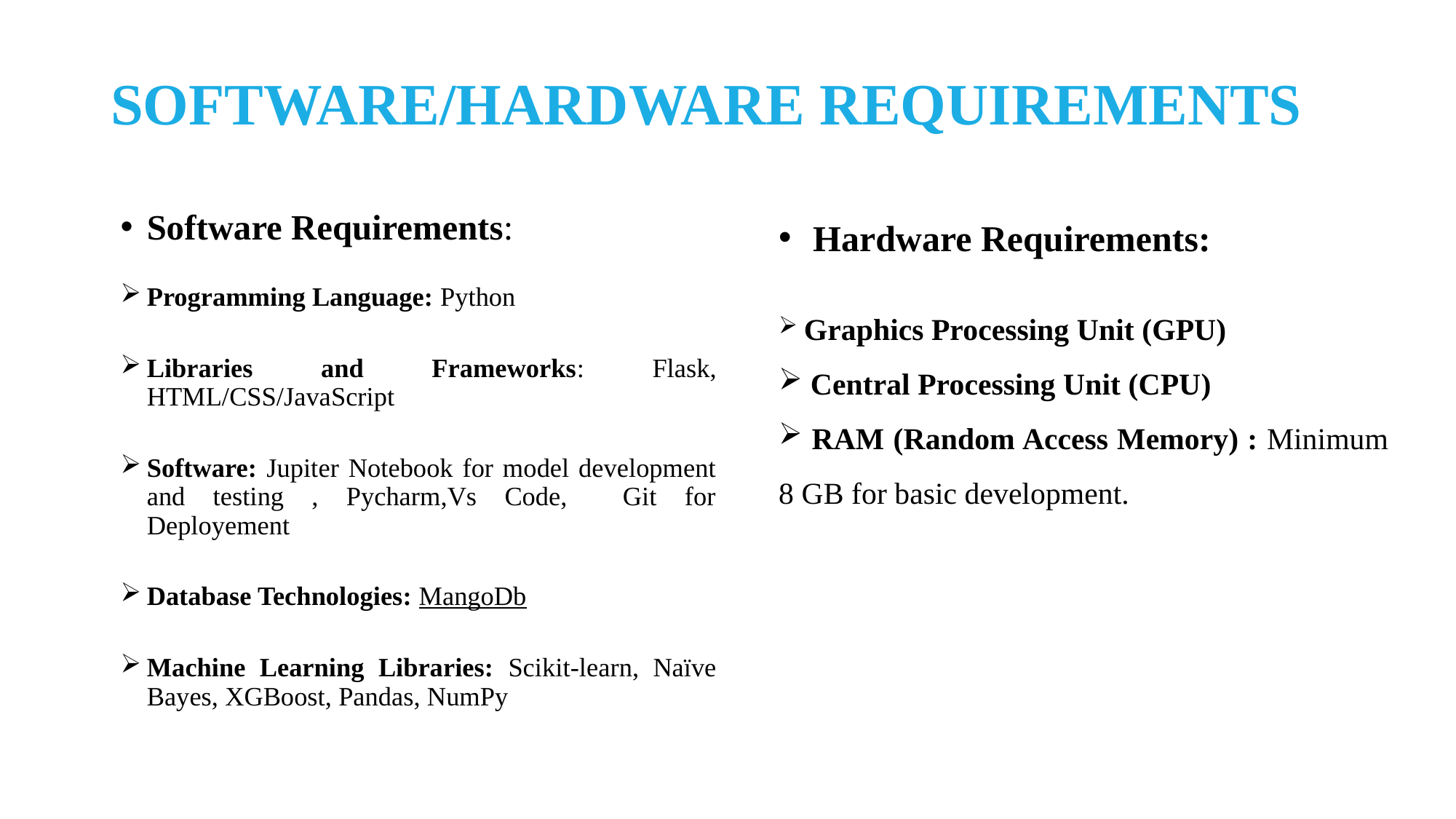

SOFTWARE/HARDWARE REQUIREMENTS
Software Requirements:

Programming Language: Python

Libraries and Frameworks: Flask, HTML/CSS/JavaScript

Software: Jupiter Notebook for model development and testing , Pycharm,Vs Code,  Git for Deployement

Database Technologies: MangoDb

Machine Learning Libraries: Scikit-learn, Naïve Bayes, XGBoost, Pandas, NumPy

Hardware Requirements:

 Graphics Processing Unit (GPU)
 Central Processing Unit (CPU)
 RAM (Random Access Memory) : Minimum 8 GB for basic development.